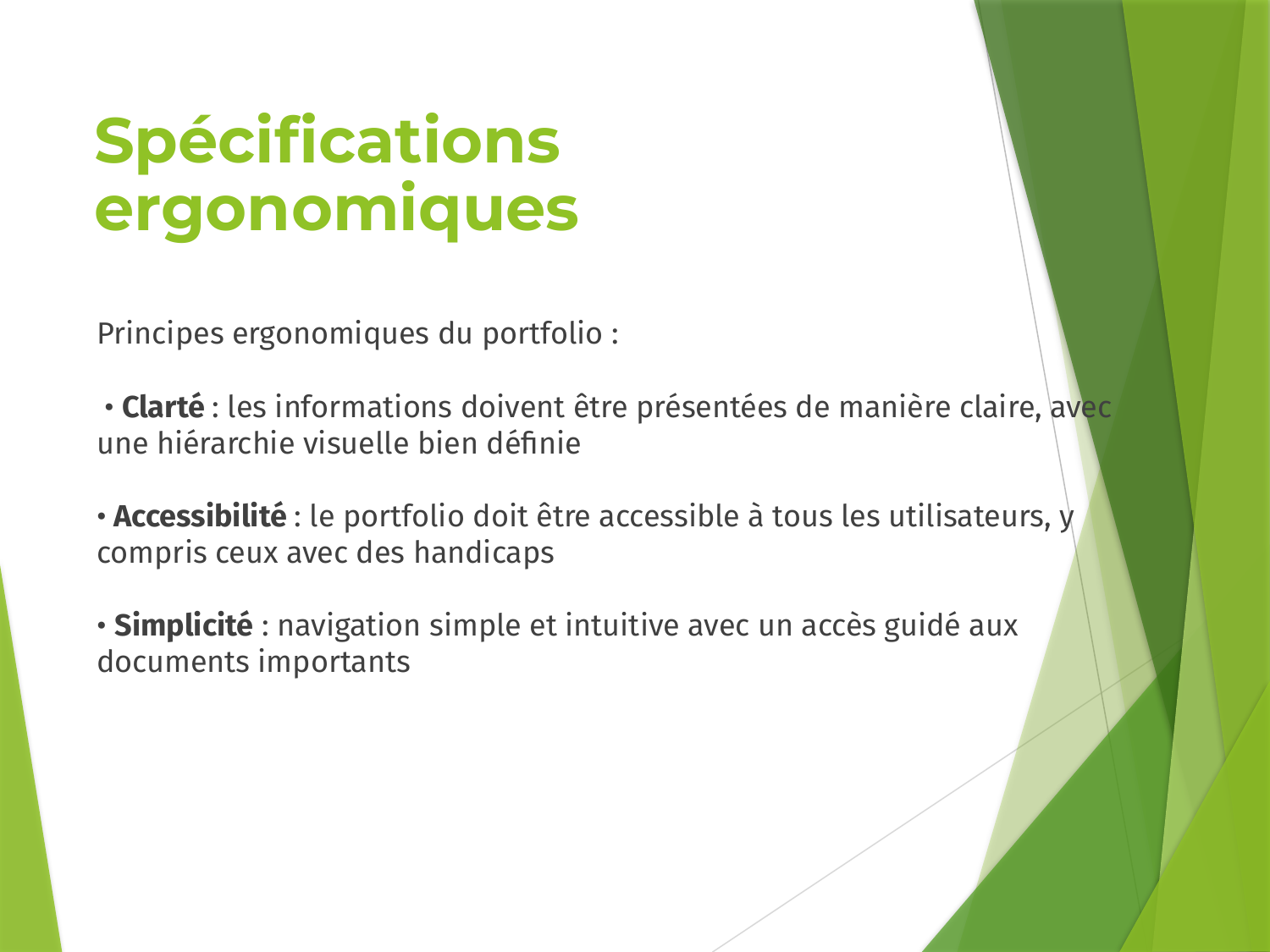

# Spécifications ergonomiques
Principes ergonomiques du portfolio :

 • Clarté : les informations doivent être présentées de manière claire, avec une hiérarchie visuelle bien définie

• Accessibilité : le portfolio doit être accessible à tous les utilisateurs, y compris ceux avec des handicaps

• Simplicité : navigation simple et intuitive avec un accès guidé aux documents importants